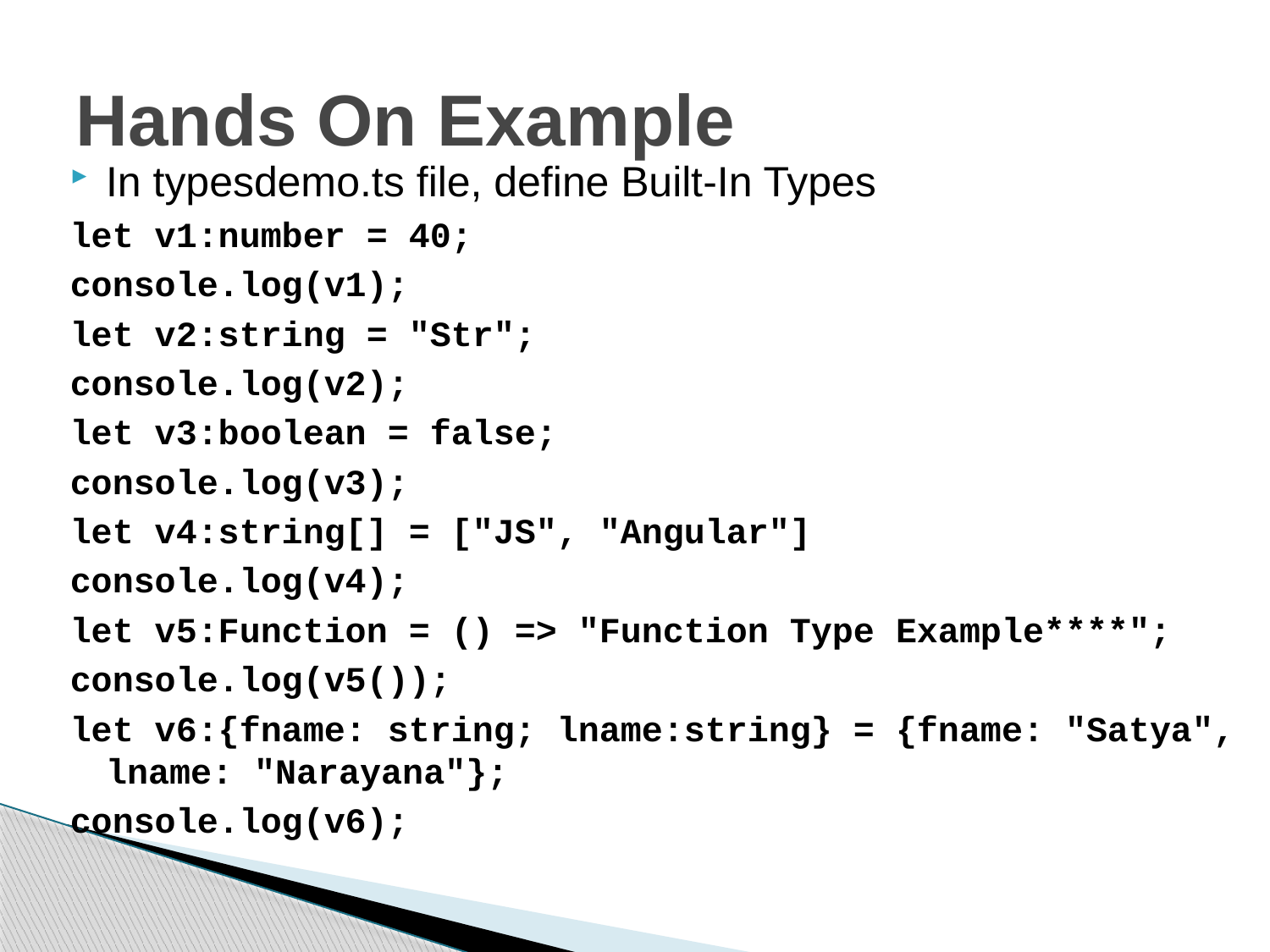

# Hands On Example
In typesdemo.ts file, define Built-In Types
let v1:number = 40;
console.log(v1);
let v2:string = "Str";
console.log(v2);
let v3:boolean = false;
console.log(v3);
let v4:string[] = ["JS", "Angular"]
console.log(v4);
let v5:Function = () => "Function Type Example****";
console.log(v5());
let v6:{fname: string; lname:string} = {fname: "Satya", lname: "Narayana"};
console.log(v6);